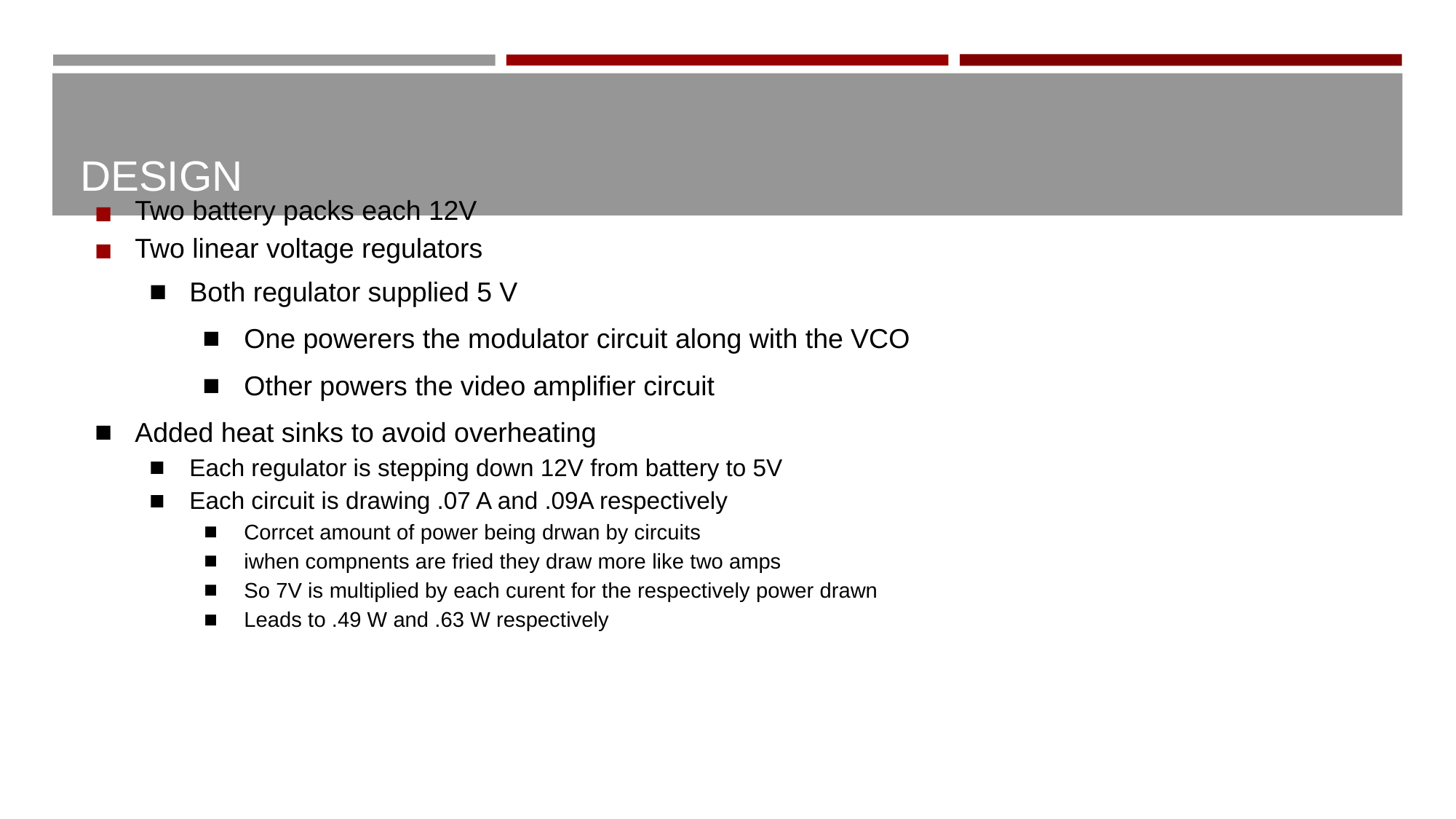

# DESIGN
Two battery packs each 12V
Two linear voltage regulators
Both regulator supplied 5 V
One powerers the modulator circuit along with the VCO
Other powers the video amplifier circuit
Added heat sinks to avoid overheating
Each regulator is stepping down 12V from battery to 5V
Each circuit is drawing .07 A and .09A respectively
Corrcet amount of power being drwan by circuits
iwhen compnents are fried they draw more like two amps
So 7V is multiplied by each curent for the respectively power drawn
Leads to .49 W and .63 W respectively